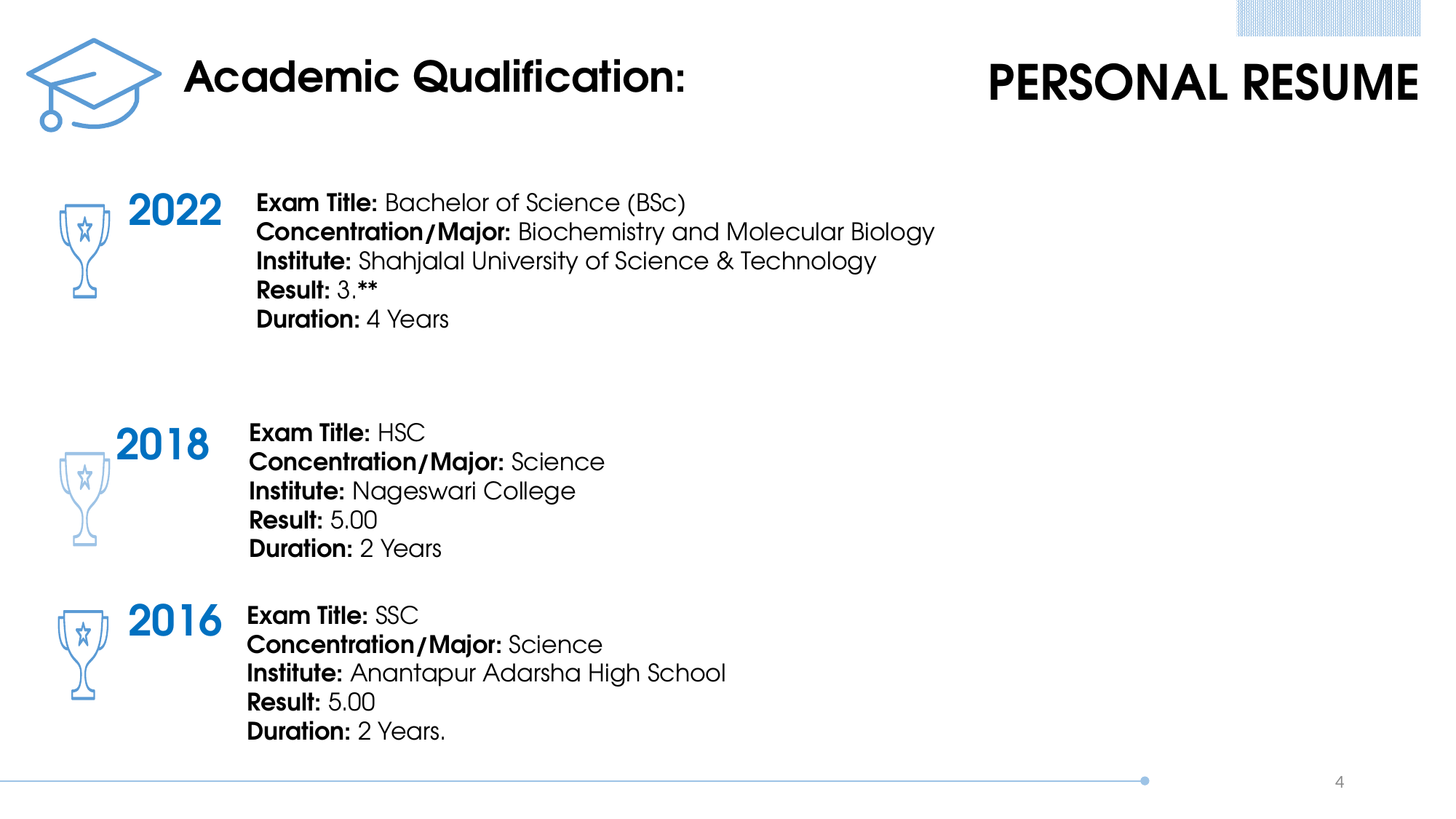

Academic Qualification:
PERSONAL RESUME
2022
Exam Title: Bachelor of Science (BSc)
Concentration/Major: Biochemistry and Molecular Biology
Institute: Shahjalal University of Science & Technology
Result: 3.**
Duration: 4 Years

Exam Title: HSC
Concentration/Major: Science
Institute: Nageswari College
Result: 5.00
Duration: 2 Years
2018

2016
Exam Title: SSC
Concentration/Major: Science
Institute: Anantapur Adarsha High School
Result: 5.00
Duration: 2 Years.

4